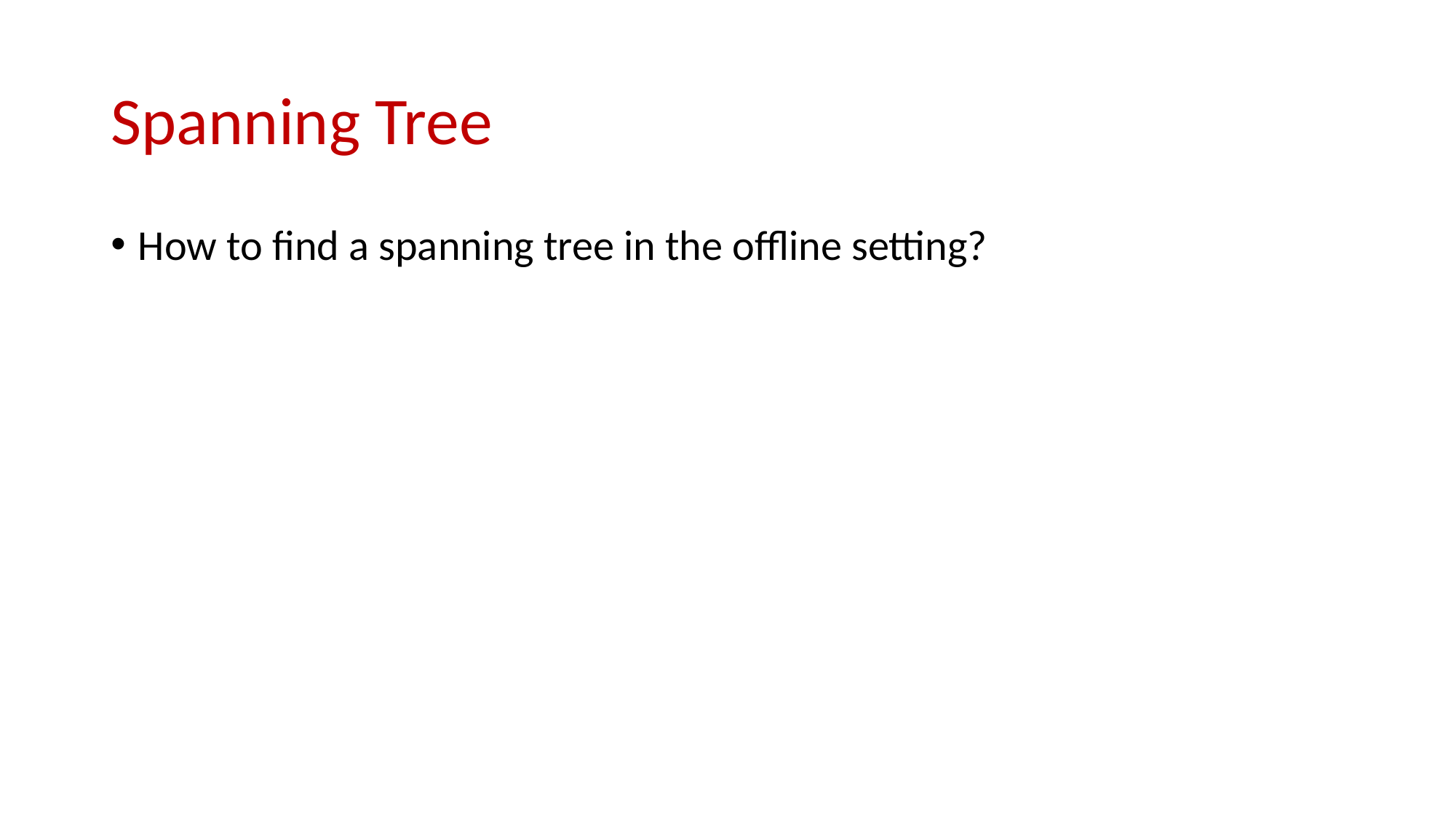

# Spanning Tree
How to find a spanning tree in the offline setting?